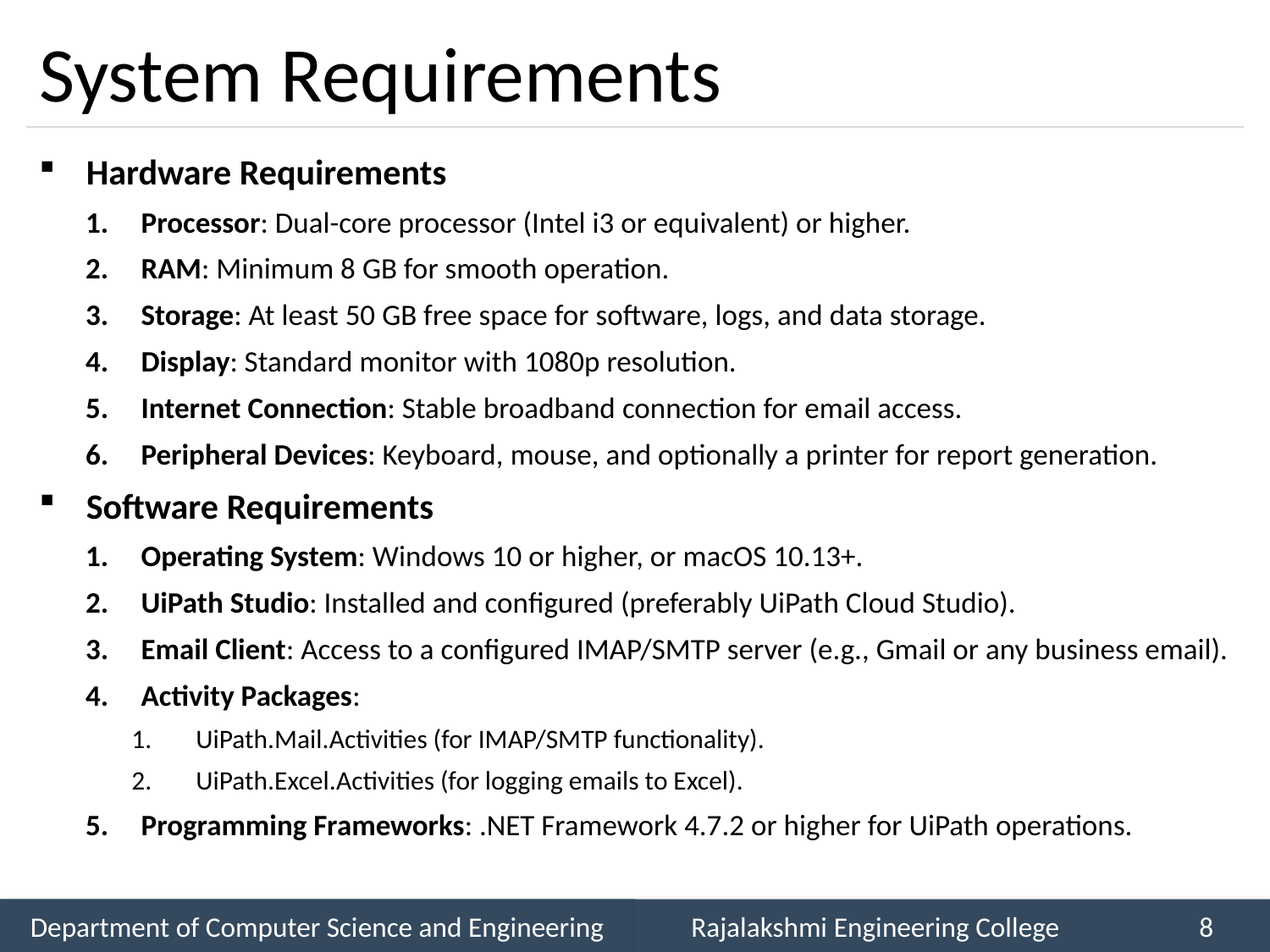

# System Requirements
Hardware Requirements
Processor: Dual-core processor (Intel i3 or equivalent) or higher.
RAM: Minimum 8 GB for smooth operation.
Storage: At least 50 GB free space for software, logs, and data storage.
Display: Standard monitor with 1080p resolution.
Internet Connection: Stable broadband connection for email access.
Peripheral Devices: Keyboard, mouse, and optionally a printer for report generation.
Software Requirements
Operating System: Windows 10 or higher, or macOS 10.13+.
UiPath Studio: Installed and configured (preferably UiPath Cloud Studio).
Email Client: Access to a configured IMAP/SMTP server (e.g., Gmail or any business email).
Activity Packages:
UiPath.Mail.Activities (for IMAP/SMTP functionality).
UiPath.Excel.Activities (for logging emails to Excel).
Programming Frameworks: .NET Framework 4.7.2 or higher for UiPath operations.